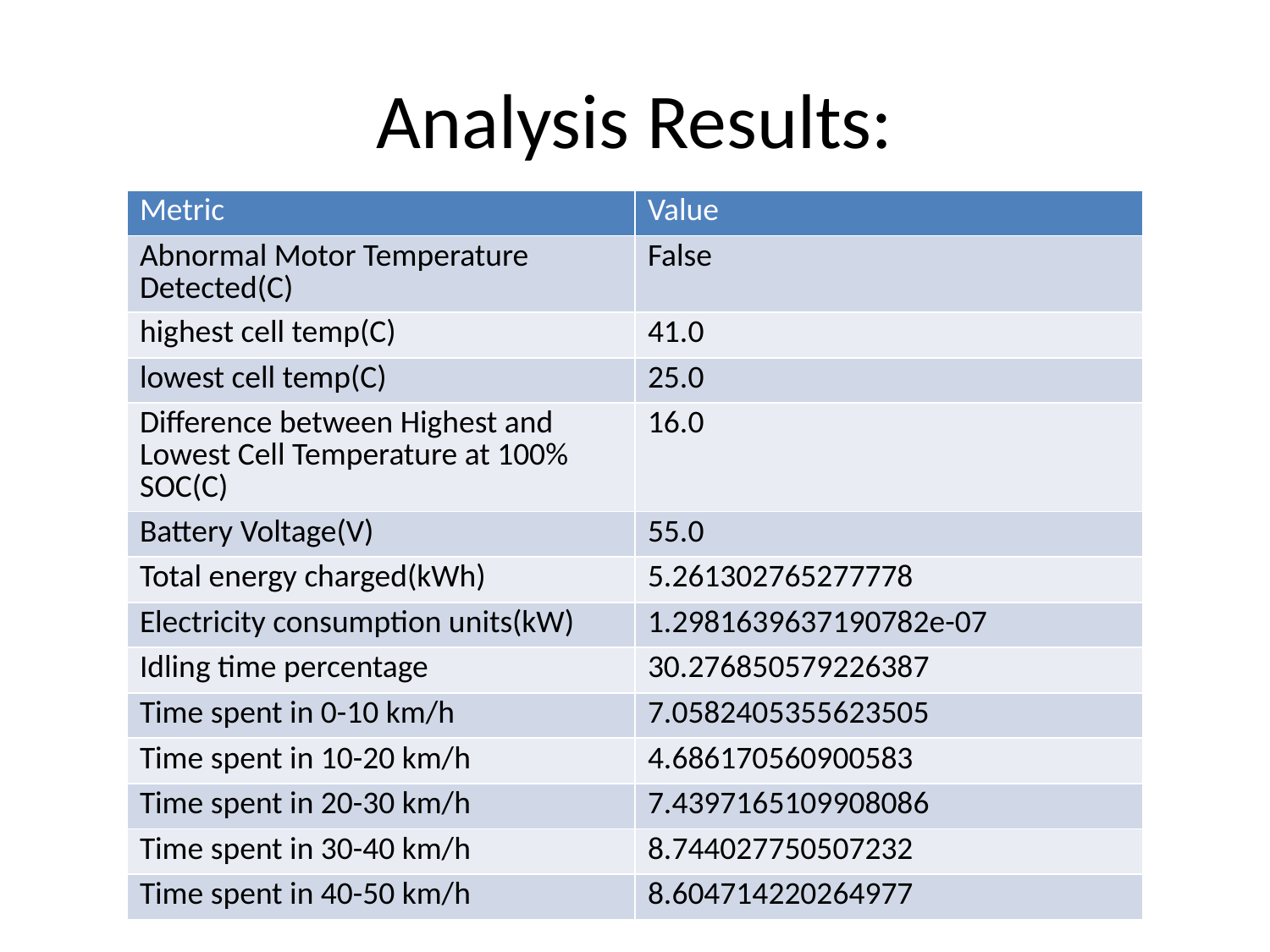

# Analysis Results:
| Metric | Value |
| --- | --- |
| Abnormal Motor Temperature Detected(C) | False |
| highest cell temp(C) | 41.0 |
| lowest cell temp(C) | 25.0 |
| Difference between Highest and Lowest Cell Temperature at 100% SOC(C) | 16.0 |
| Battery Voltage(V) | 55.0 |
| Total energy charged(kWh) | 5.261302765277778 |
| Electricity consumption units(kW) | 1.2981639637190782e-07 |
| Idling time percentage | 30.276850579226387 |
| Time spent in 0-10 km/h | 7.0582405355623505 |
| Time spent in 10-20 km/h | 4.686170560900583 |
| Time spent in 20-30 km/h | 7.4397165109908086 |
| Time spent in 30-40 km/h | 8.744027750507232 |
| Time spent in 40-50 km/h | 8.604714220264977 |